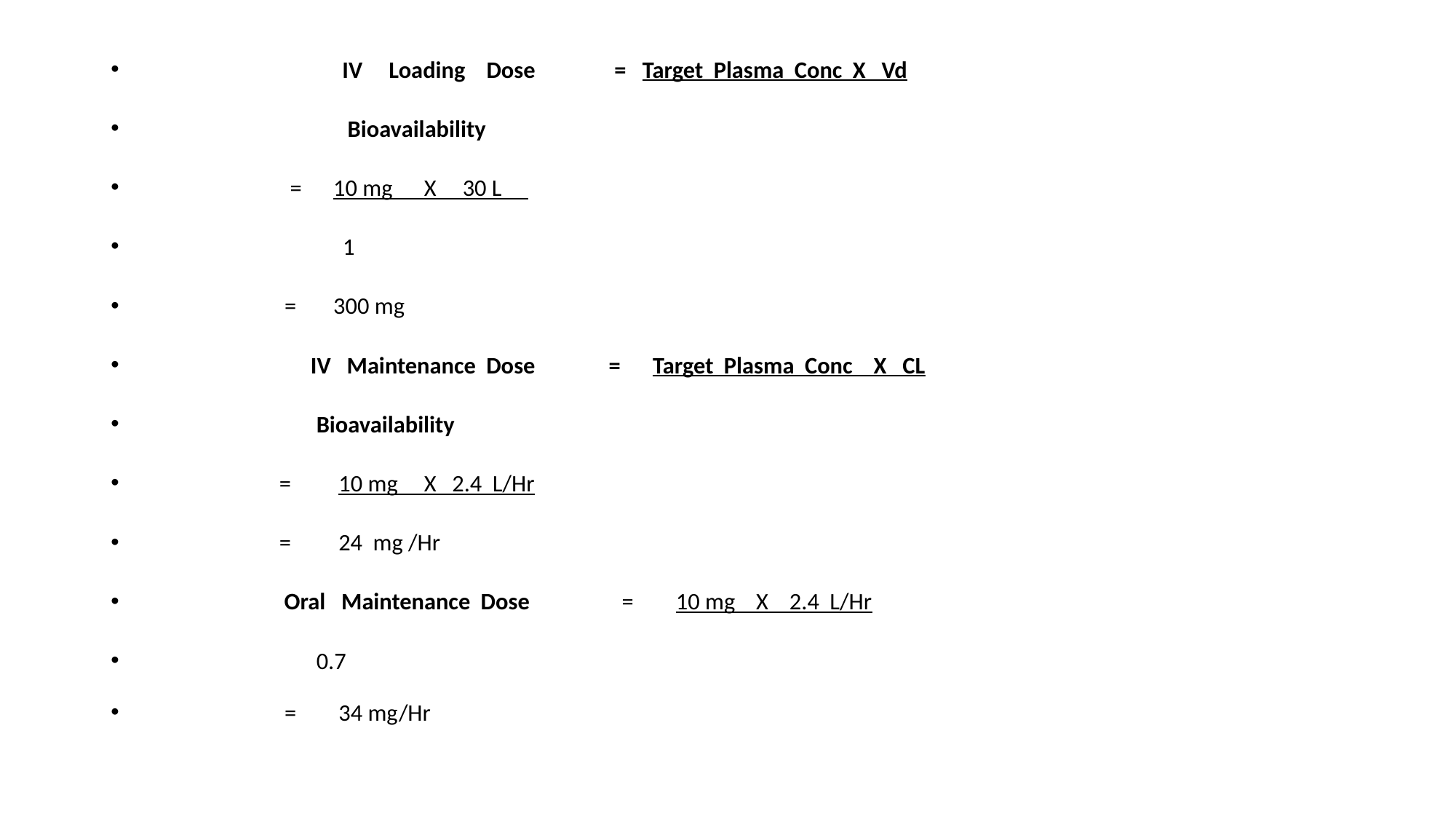

IV     Loading    Dose               =   Target  Plasma  Conc  X   Vd
					 	    Bioavailability
                    					    =      10 mg      X     30 L
  						              1
					   =       300 mg
                                 IV   Maintenance  Dose              =      Target  Plasma  Conc    X   CL
						         Bioavailability
					  =         10 mg     X   2.4  L/Hr
					  =         24  mg /Hr
                            Oral   Maintenance  Dose 	  =        10 mg    X    2.4  L/Hr
						         0.7
       					   =        34 mg/Hr